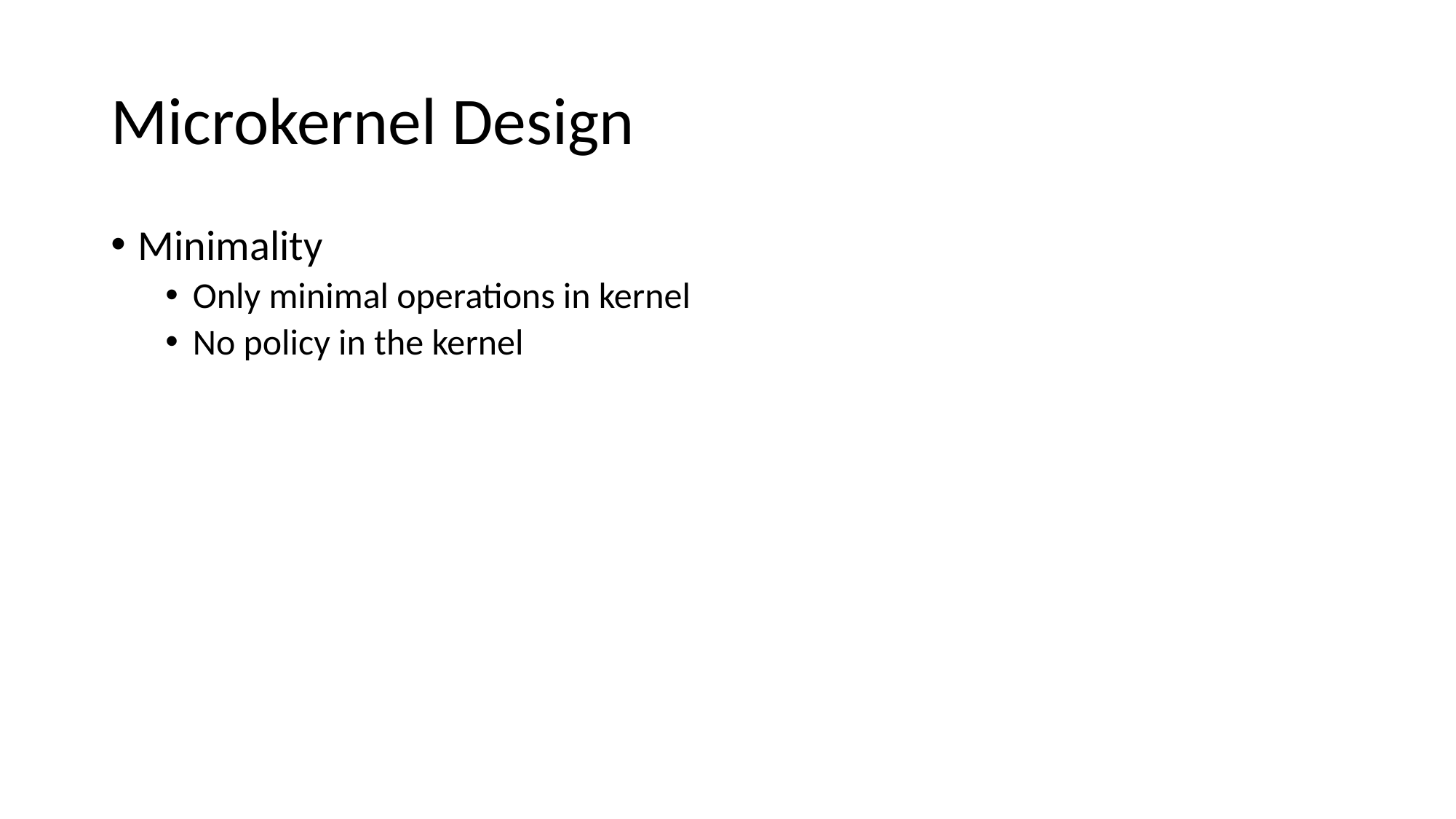

# Microkernel Design
Minimality
Only minimal operations in kernel
No policy in the kernel